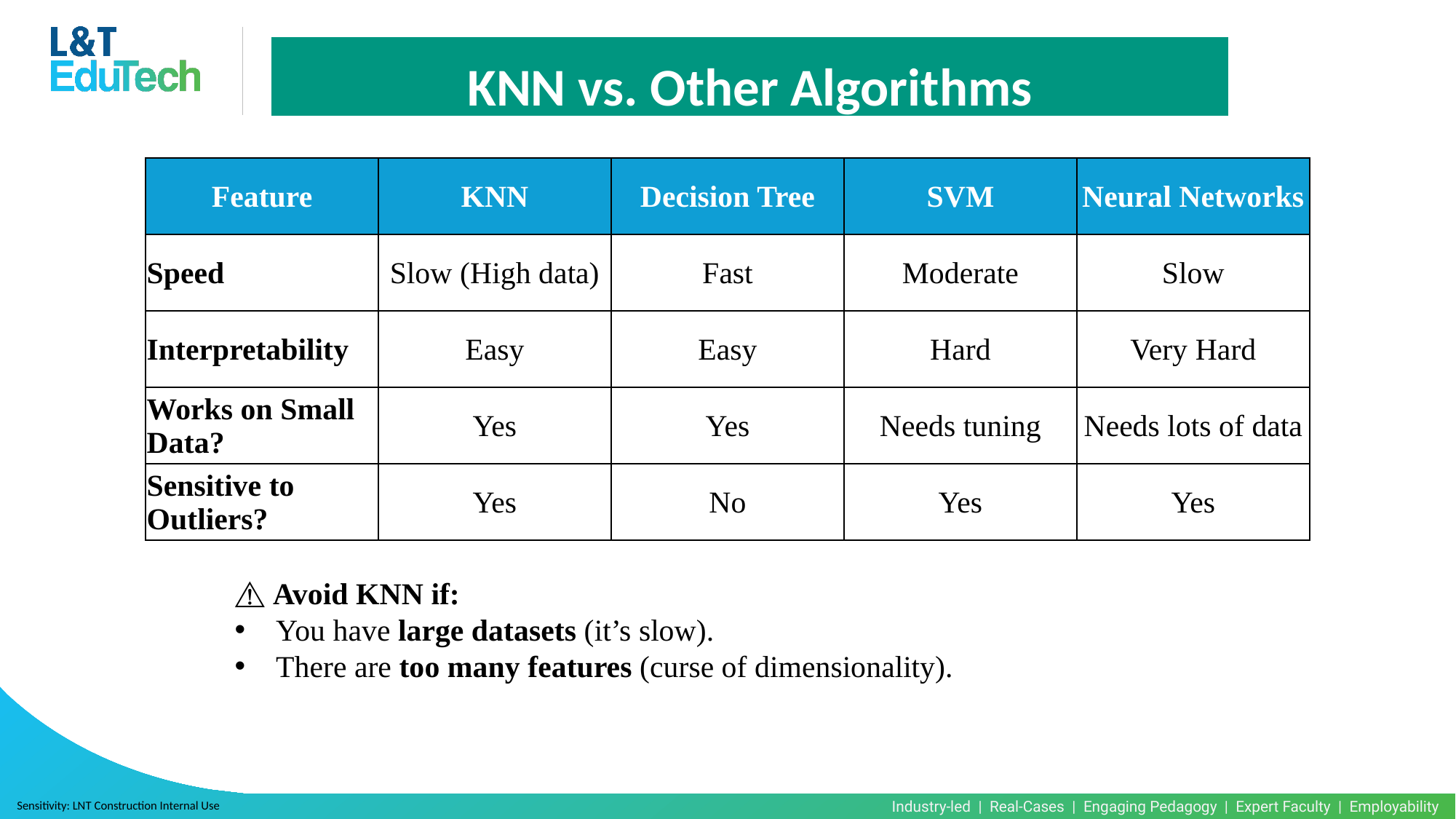

KNN vs. Other Algorithms
| Feature | KNN | Decision Tree | SVM | Neural Networks |
| --- | --- | --- | --- | --- |
| Speed | Slow (High data) | Fast | Moderate | Slow |
| Interpretability | Easy | Easy | Hard | Very Hard |
| Works on Small Data? | Yes | Yes | Needs tuning | Needs lots of data |
| Sensitive to Outliers? | Yes | No | Yes | Yes |
⚠ Avoid KNN if:
You have large datasets (it’s slow).
There are too many features (curse of dimensionality).